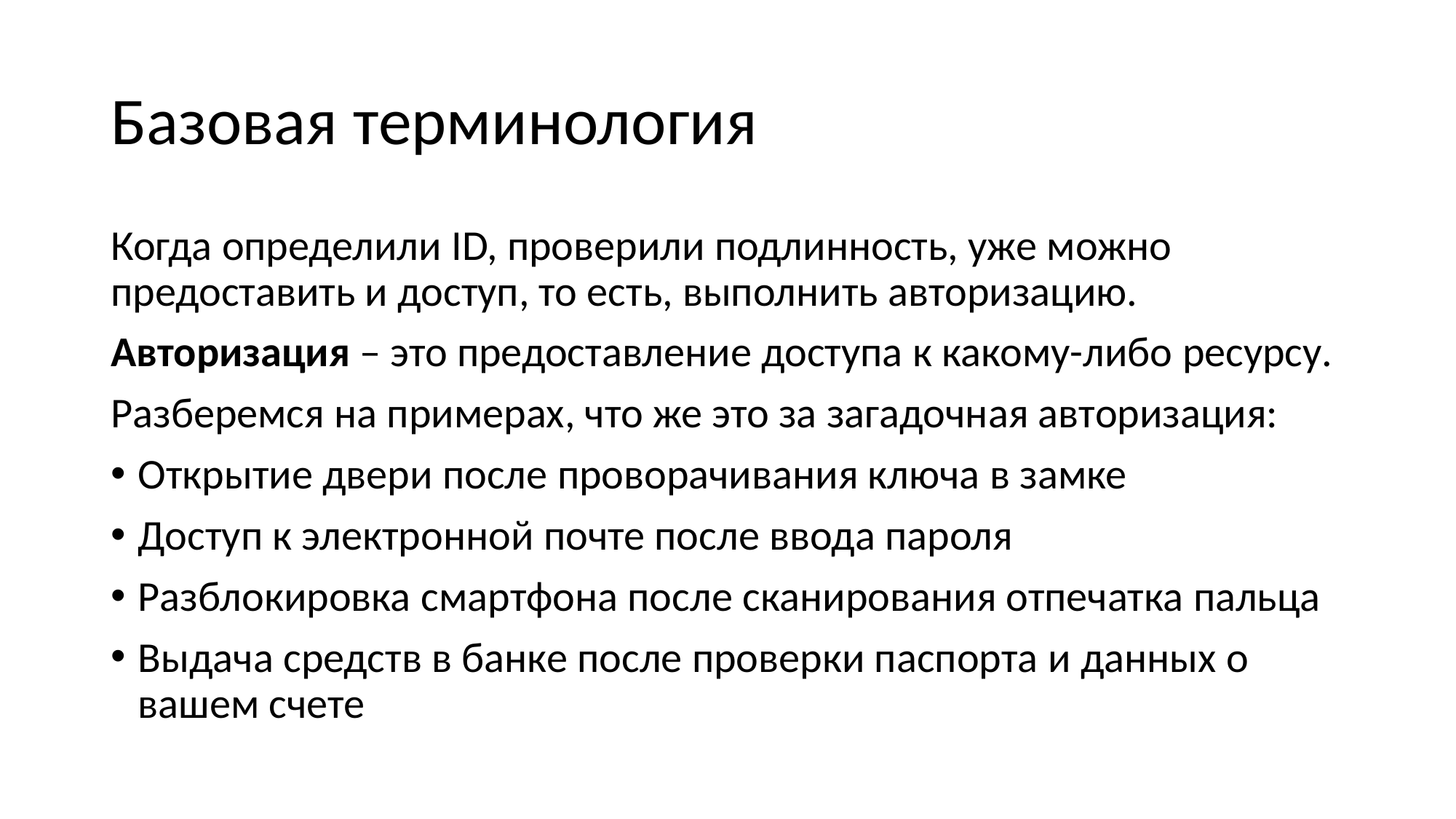

# Базовая терминология
Когда определили ID, проверили подлинность, уже можно предоставить и доступ, то есть, выполнить авторизацию.
Авторизация – это предоставление доступа к какому-либо ресурсу.
Разберемся на примерах, что же это за загадочная авторизация:
Открытие двери после проворачивания ключа в замке
Доступ к электронной почте после ввода пароля
Разблокировка смартфона после сканирования отпечатка пальца
Выдача средств в банке после проверки паспорта и данных о вашем счете